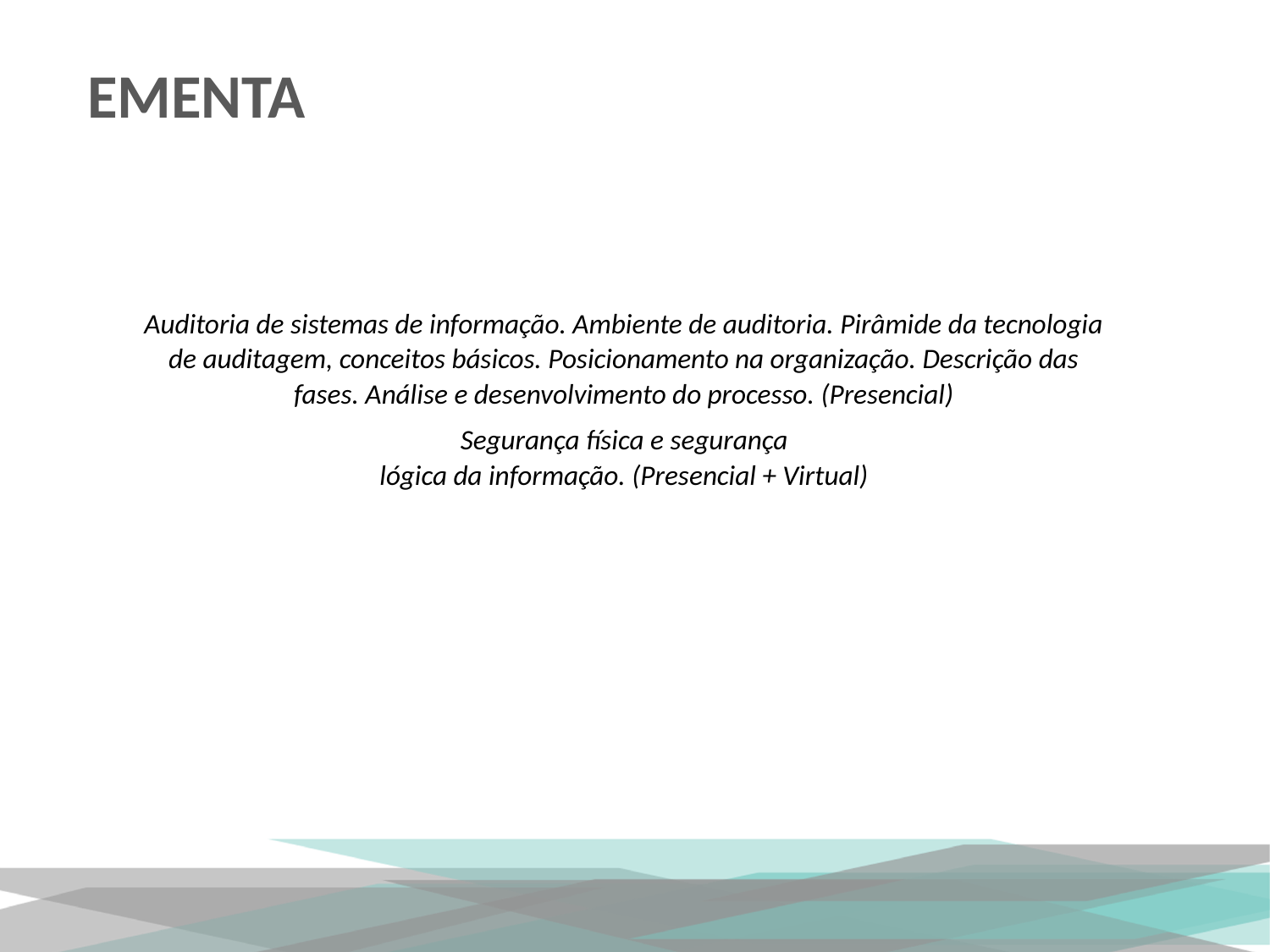

EMENTA
Auditoria de sistemas de informação. Ambiente de auditoria. Pirâmide da tecnologia
de auditagem, conceitos básicos. Posicionamento na organização. Descrição das
fases. Análise e desenvolvimento do processo. (Presencial)
Segurança física e segurança
lógica da informação. (Presencial + Virtual)